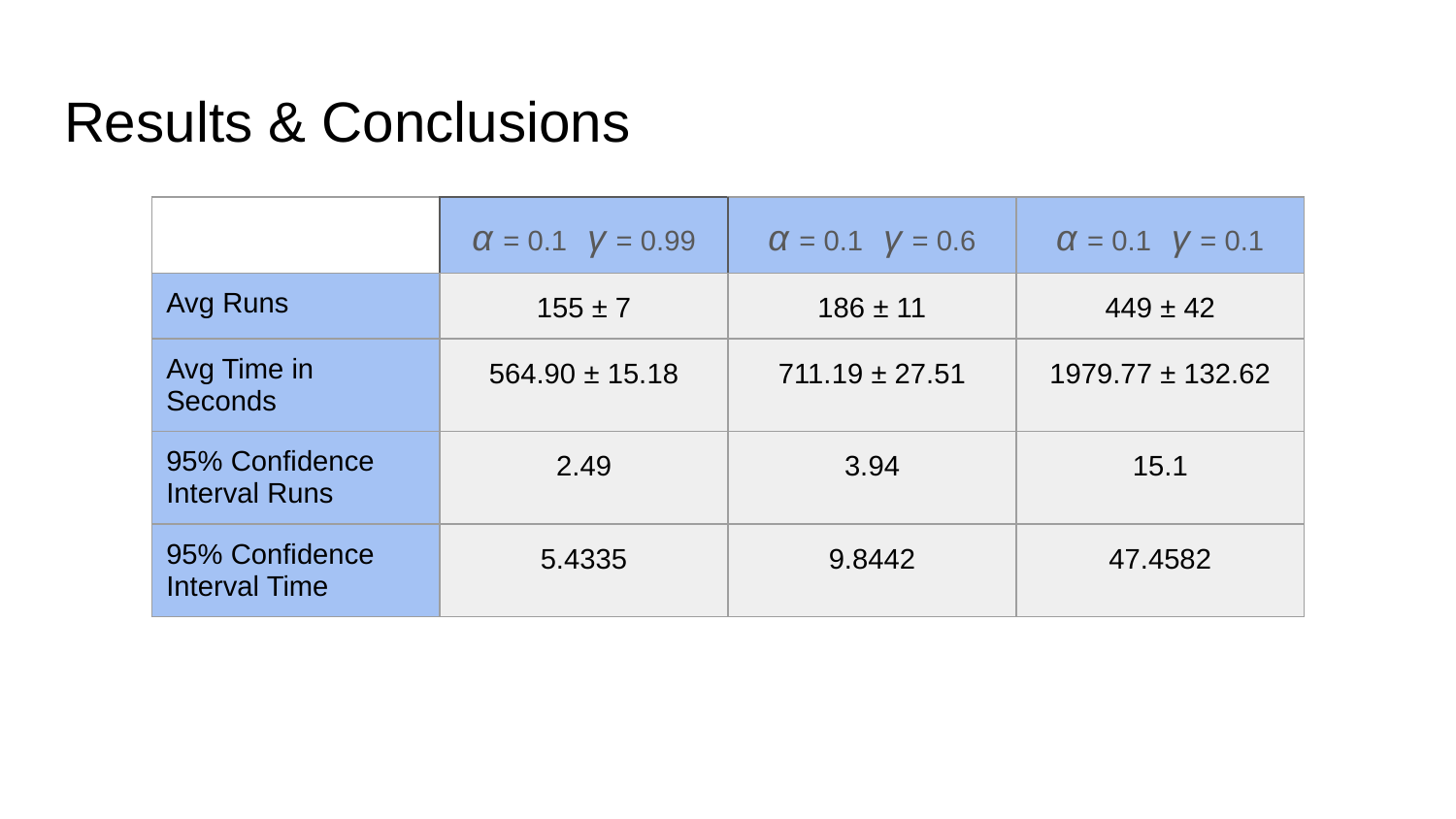

# Results & Conclusions
|  | α = 0.1 γ = 0.99 | α = 0.1 γ = 0.6 | α = 0.1 γ = 0.1 |
| --- | --- | --- | --- |
| Avg Runs | 155 ± 7 | 186 ± 11 | 449 ± 42 |
| Avg Time in Seconds | 564.90 ± 15.18 | 711.19 ± 27.51 | 1979.77 ± 132.62 |
| 95% Confidence Interval Runs | 2.49 | 3.94 | 15.1 |
| 95% Confidence Interval Time | 5.4335 | 9.8442 | 47.4582 |